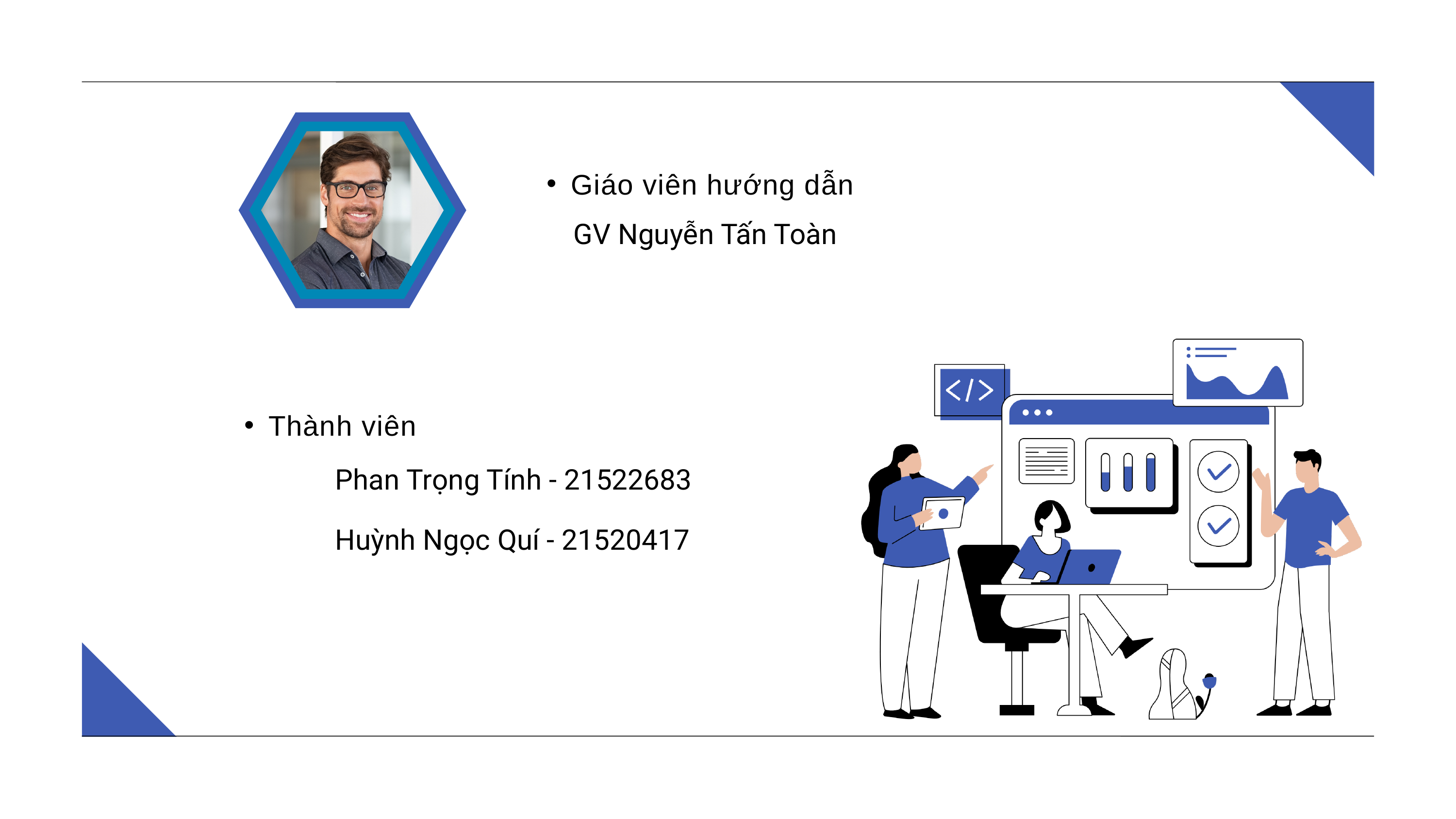

Giáo viên hướng dẫn
GV Nguyễn Tấn Toàn

Thành viên
Phan Trọng Tính - 21522683
Huỳnh Ngọc Quí - 21520417